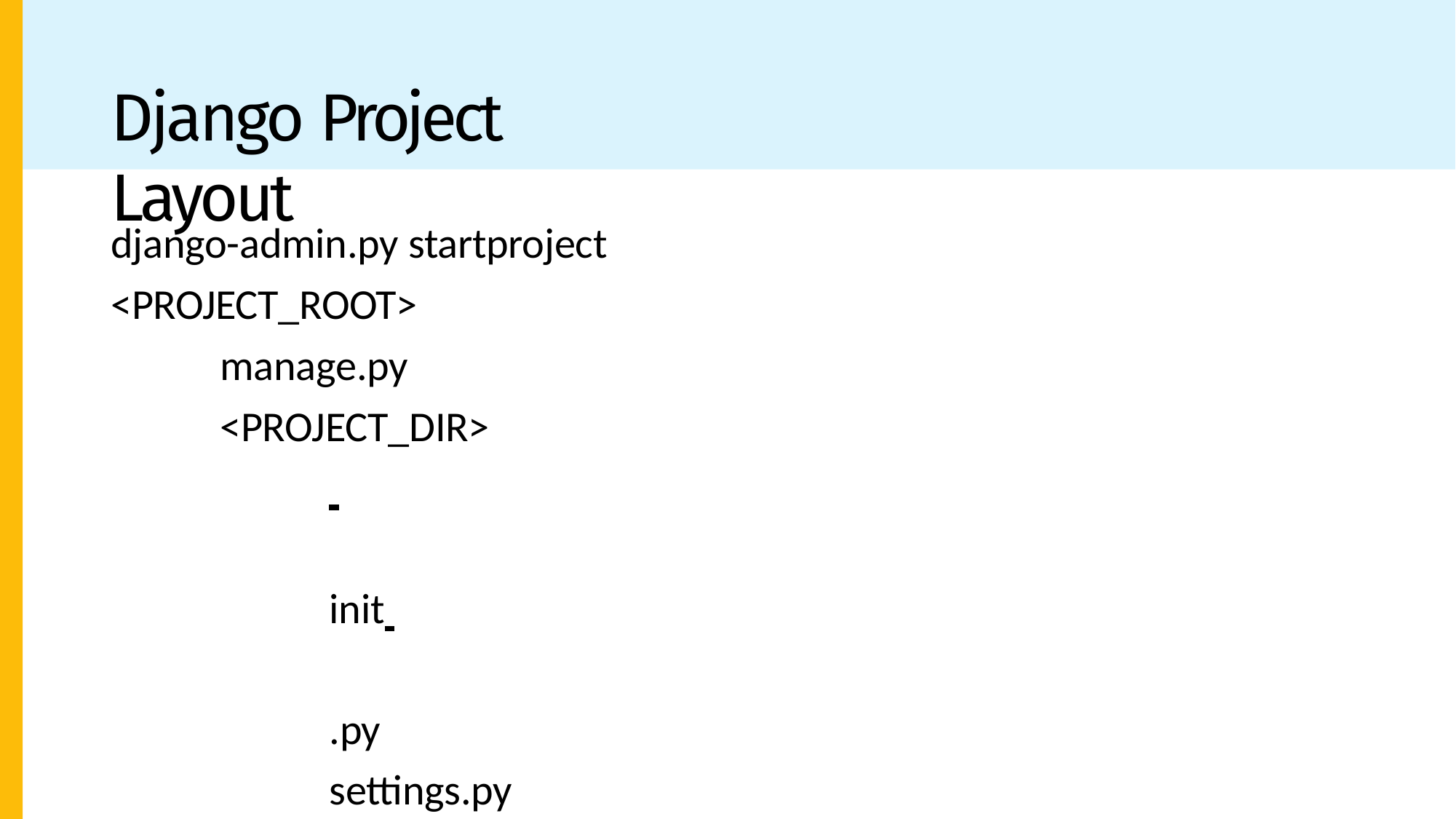

# Django Project Layout
django-admin.py startproject
<PROJECT_ROOT>
manage.py
<PROJECT_DIR>
 	init 	.py  settings.py  urls.py  wsgi.py